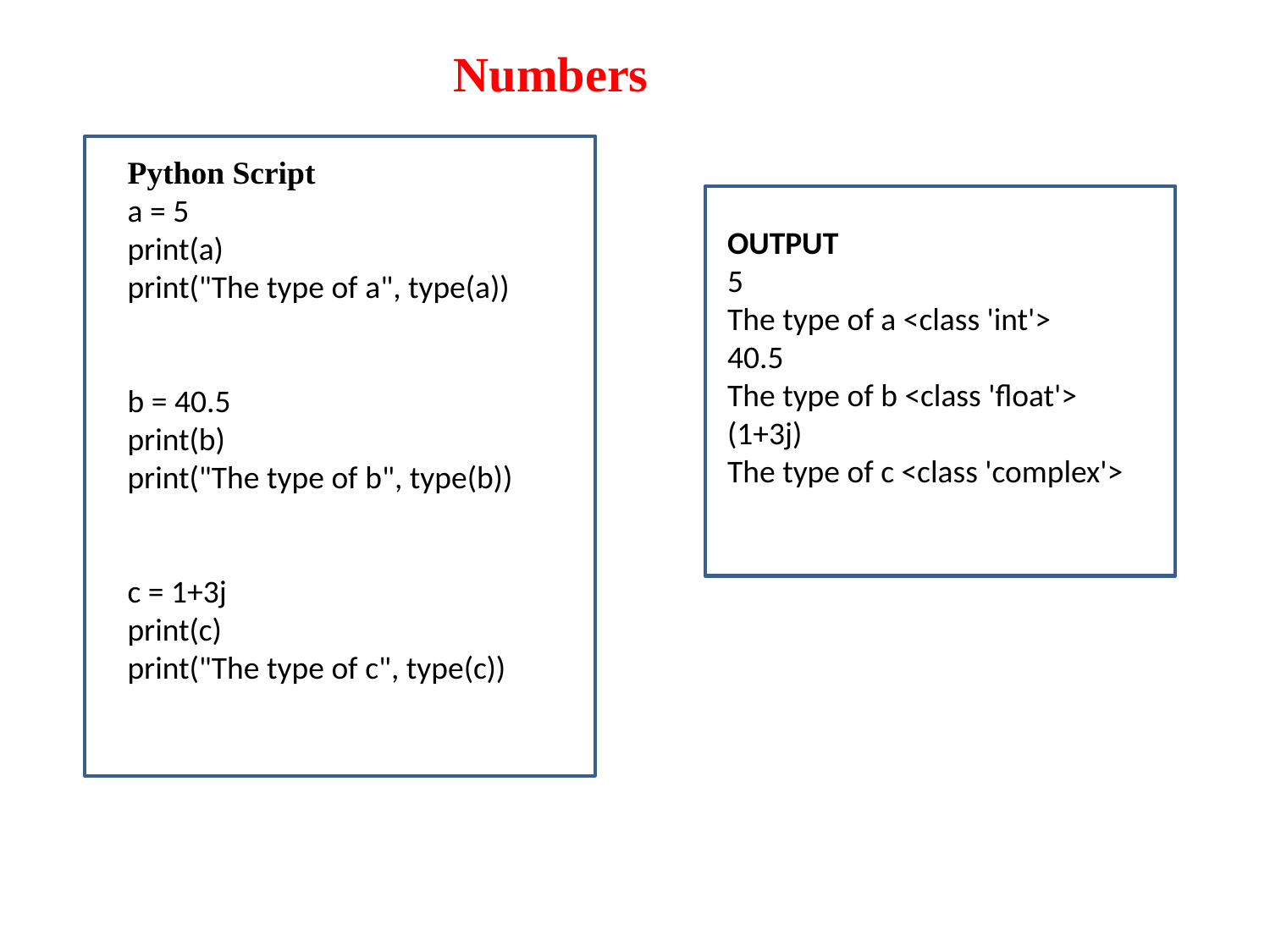

Numbers

Python Script
a = 5
print(a)
print("The type of a", type(a))

b = 40.5
print(b)
print("The type of b", type(b))

c = 1+3j
print(c)
print("The type of c", type(c))

OUTPUT
5
The type of a <class 'int'>
40.5
The type of b <class 'float'>
(1+3j)
The type of c <class 'complex'>